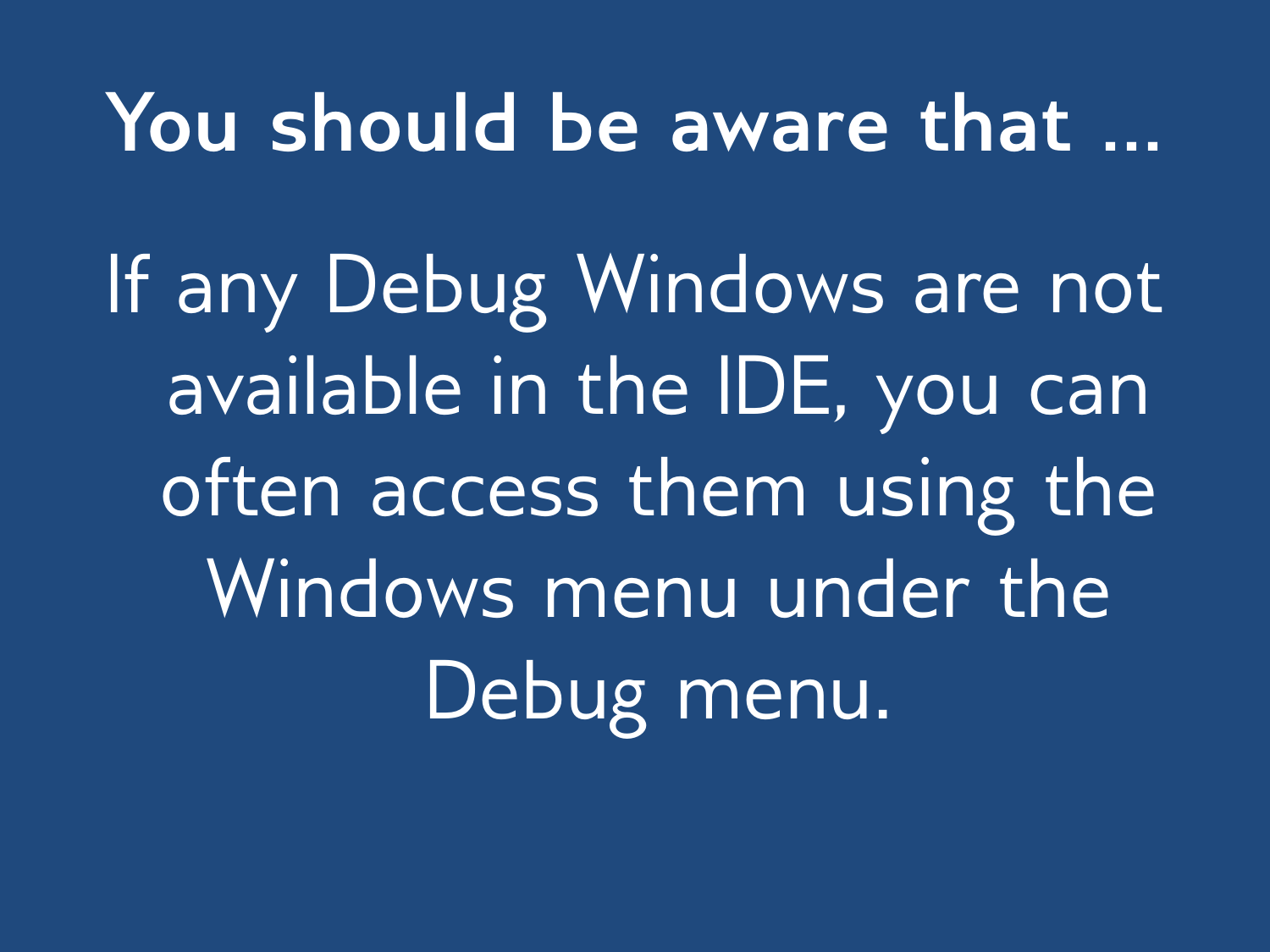

# You should be aware that …
If any Debug Windows are not available in the IDE, you can often access them using the Windows menu under the Debug menu.